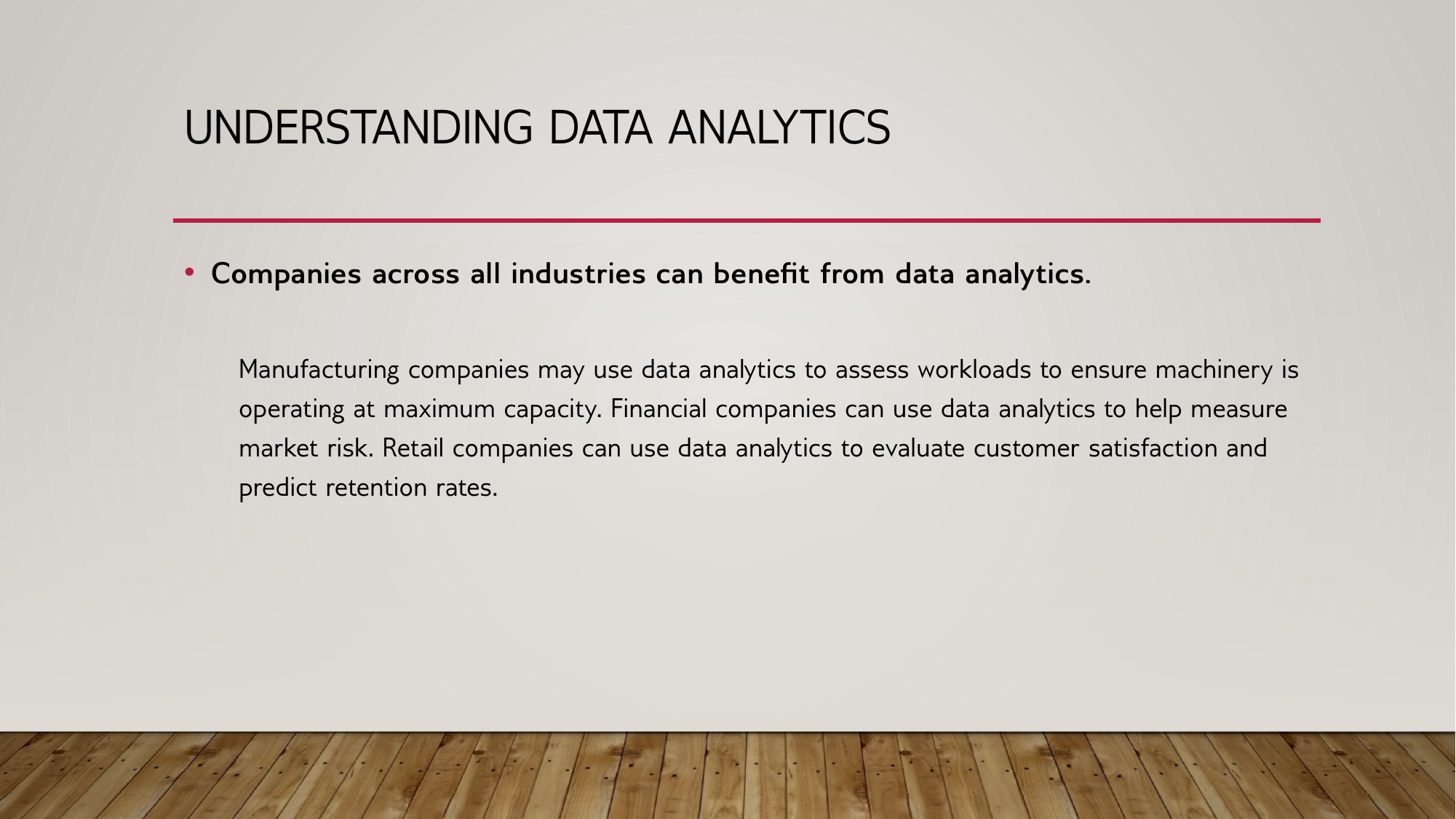

# Understanding Data Analytics
Companies across all industries can benefit from data analytics.

Manufacturing companies may use data analytics to assess workloads to ensure machinery is operating at maximum capacity. Financial companies can use data analytics to help measure market risk. Retail companies can use data analytics to evaluate customer satisfaction and predict retention rates.